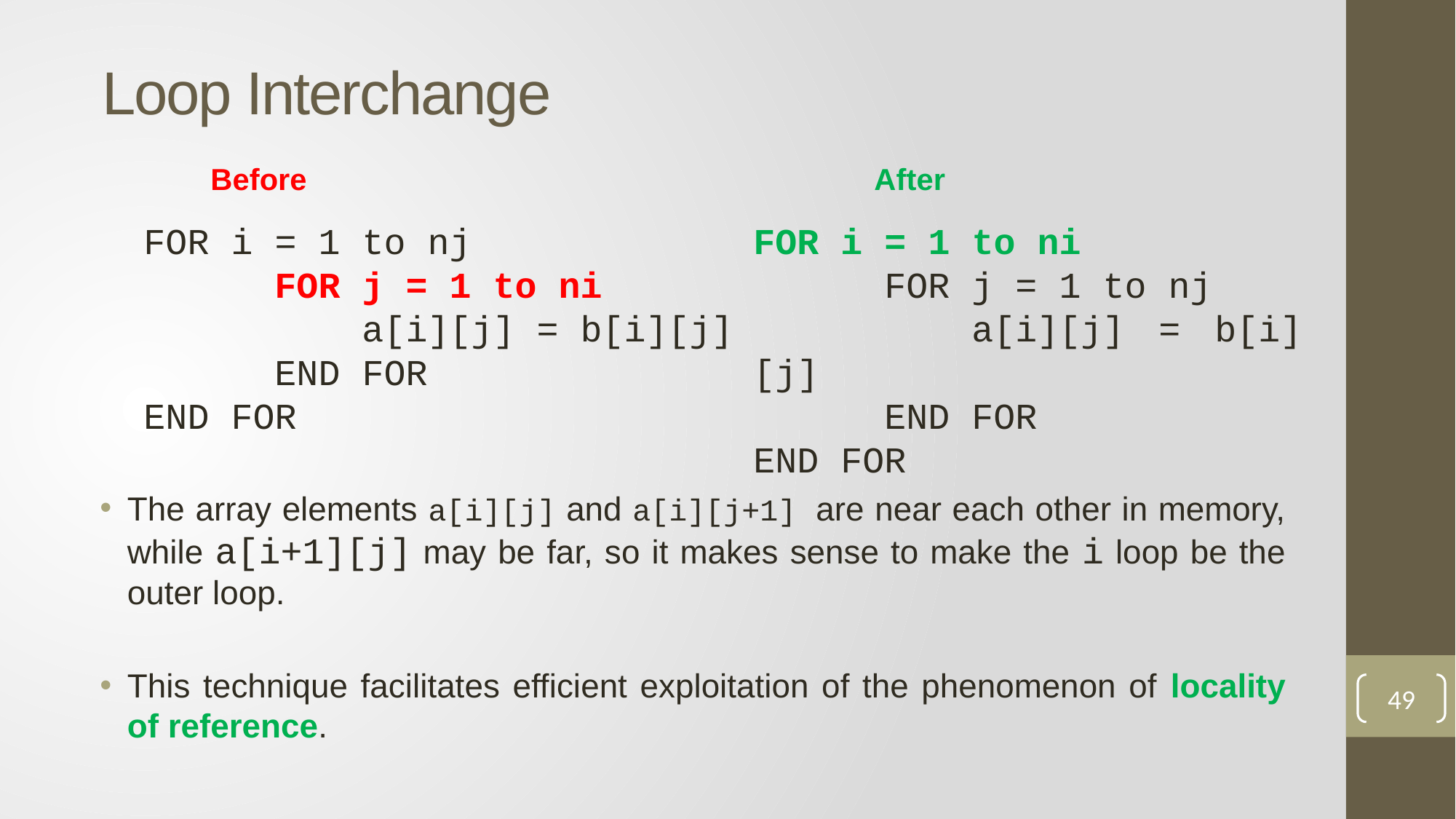

# Loop Interchange
Before
After
FOR i = 1 to nj
	 FOR j = 1 to ni
		a[i][j] = b[i][j]
	 END FOR
END FOR
FOR i = 1 to ni
	 FOR j = 1 to nj
		a[i][j] = b[i][j]
	 END FOR
END FOR
The array elements a[i][j] and a[i][j+1] are near each other in memory, while a[i+1][j] may be far, so it makes sense to make the i loop be the outer loop.

This technique facilitates efficient exploitation of the phenomenon of locality of reference.
49